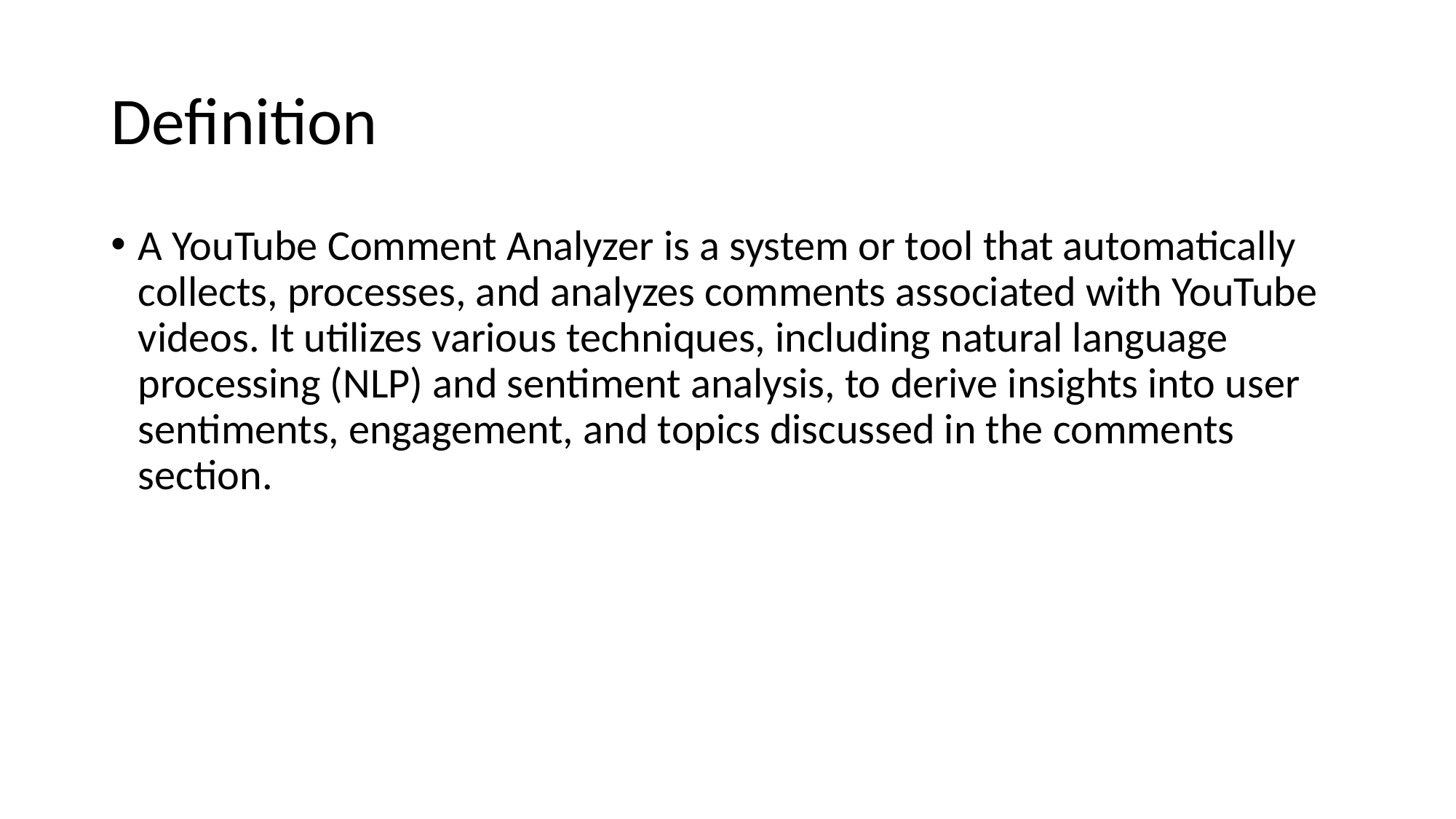

# Definition
A YouTube Comment Analyzer is a system or tool that automatically collects, processes, and analyzes comments associated with YouTube videos. It utilizes various techniques, including natural language processing (NLP) and sentiment analysis, to derive insights into user sentiments, engagement, and topics discussed in the comments section.